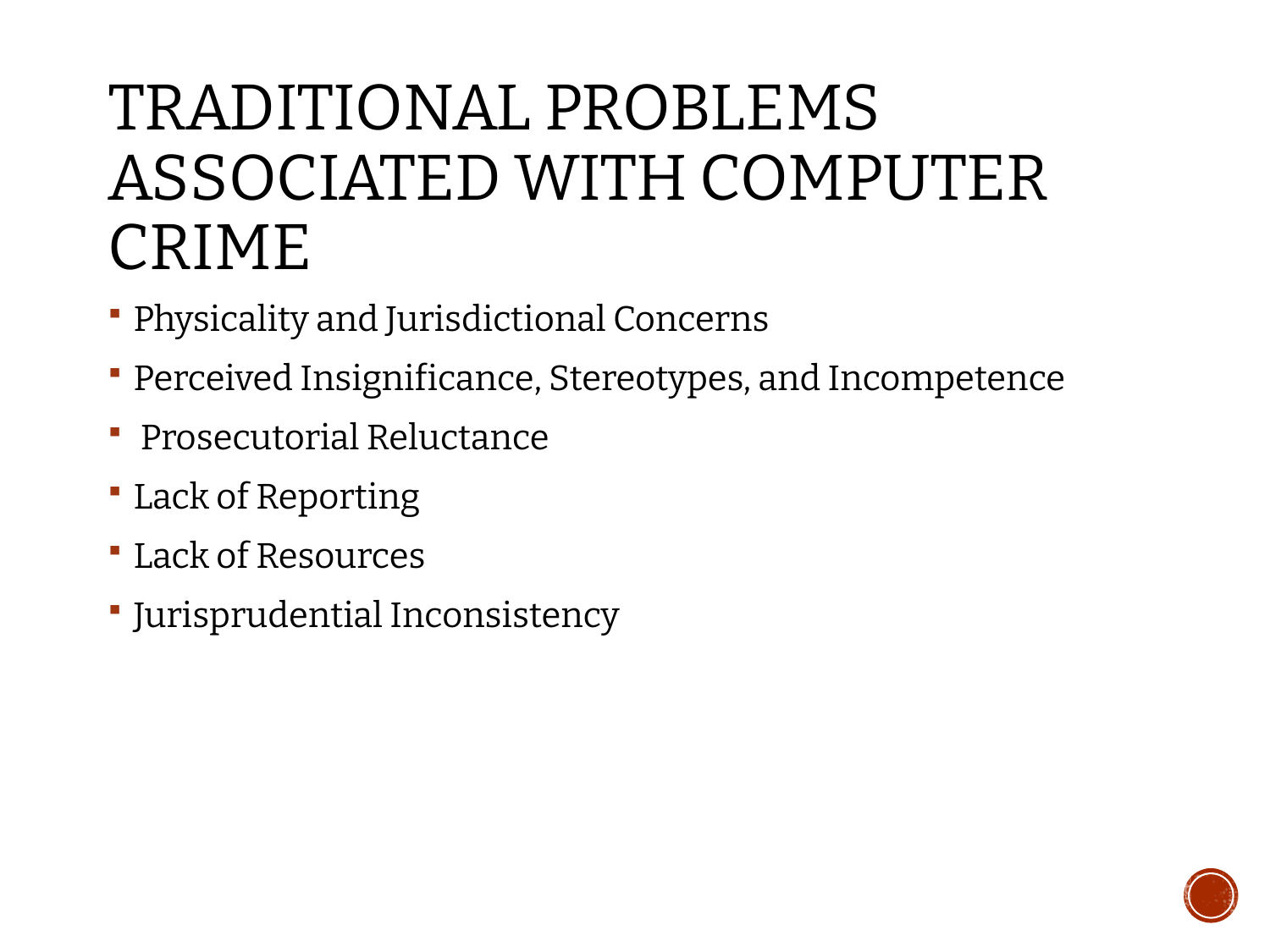

# TRADITIONAL PROBLEMS ASSOCIATED WITH COMPUTER CRIME
Physicality and Jurisdictional Concerns
Perceived Insignificance, Stereotypes, and Incompetence
 Prosecutorial Reluctance
Lack of Reporting
Lack of Resources
Jurisprudential Inconsistency